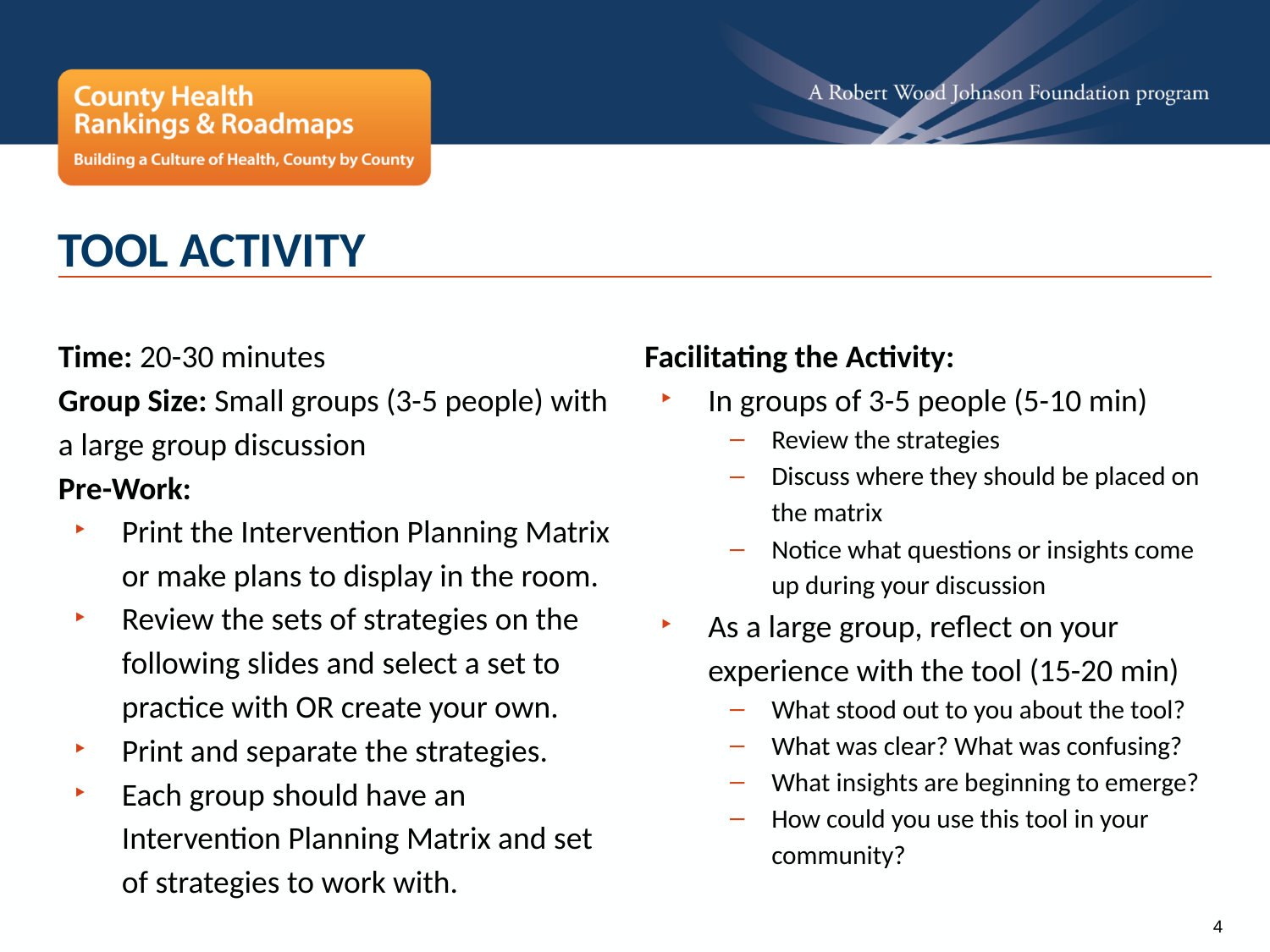

# TOOL ACTIVITY
Time: 20-30 minutes
Group Size: Small groups (3-5 people) with a large group discussion
Pre-Work:
Print the Intervention Planning Matrix or make plans to display in the room.
Review the sets of strategies on the following slides and select a set to practice with OR create your own.
Print and separate the strategies.
Each group should have an Intervention Planning Matrix and set of strategies to work with.
Facilitating the Activity:
In groups of 3-5 people (5-10 min)
Review the strategies
Discuss where they should be placed on the matrix
Notice what questions or insights come up during your discussion
As a large group, reflect on your experience with the tool (15-20 min)
What stood out to you about the tool?
What was clear? What was confusing?
What insights are beginning to emerge?
How could you use this tool in your community?